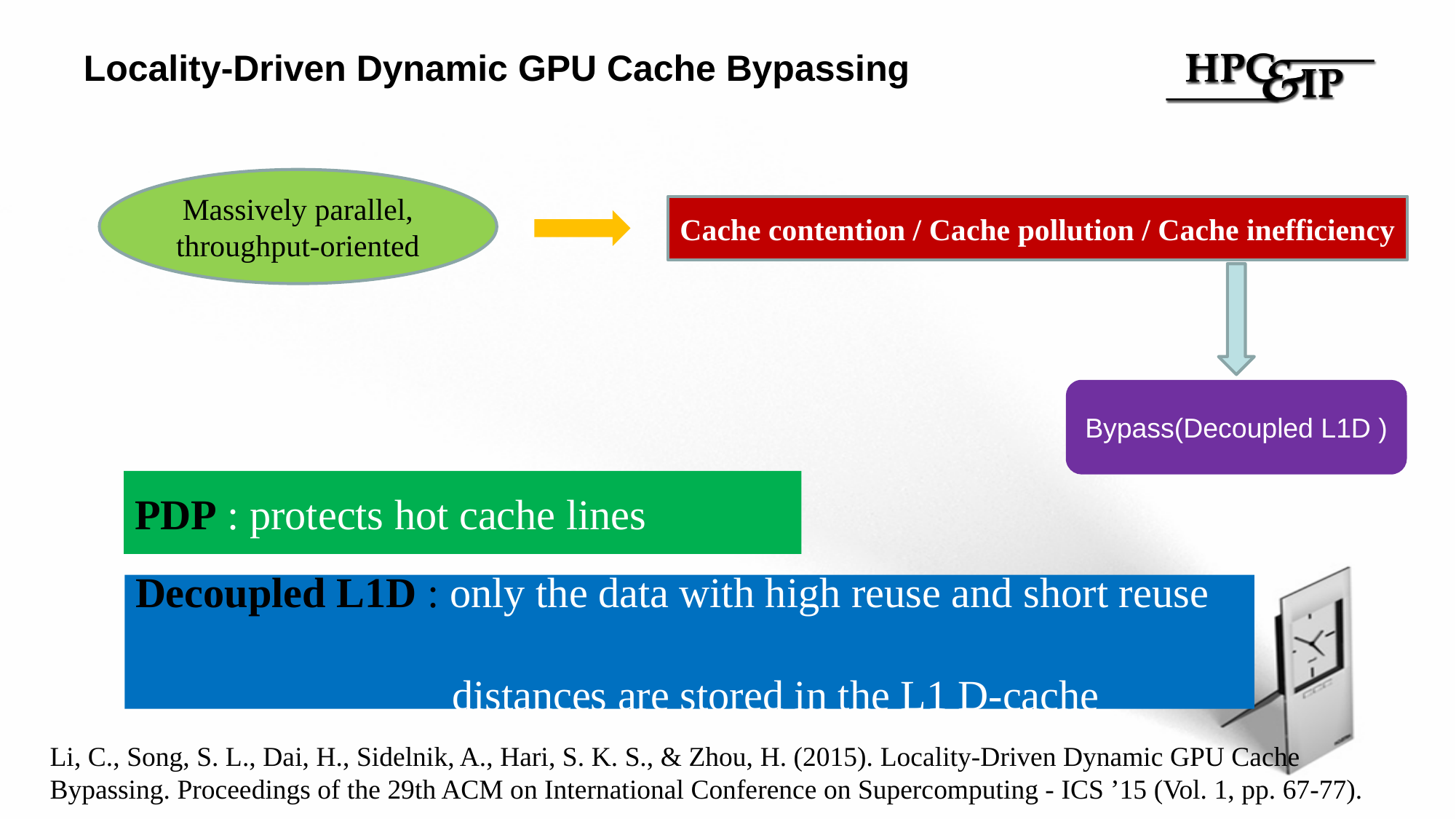

# Locality-Driven Dynamic GPU Cache Bypassing
Massively parallel, throughput-oriented
Cache contention / Cache pollution / Cache inefficiency

Bypass(Decoupled L1D )
PDP : protects hot cache lines
Decoupled L1D : only the data with high reuse and short reuse
                              distances are stored in the L1 D-cache
Li, C., Song, S. L., Dai, H., Sidelnik, A., Hari, S. K. S., & Zhou, H. (2015). Locality-Driven Dynamic GPU Cache Bypassing. Proceedings of the 29th ACM on International Conference on Supercomputing - ICS ’15 (Vol. 1, pp. 67-77).